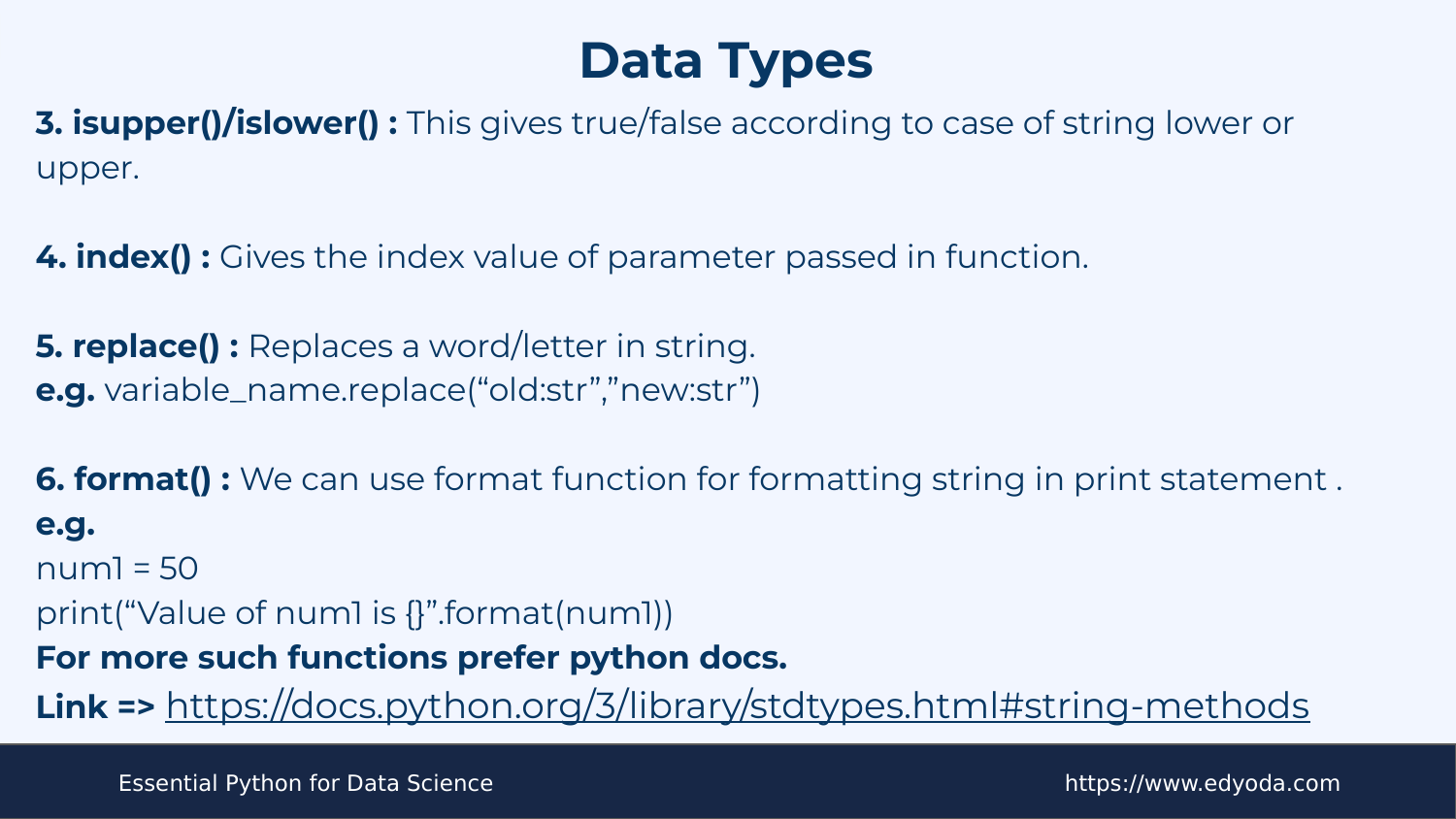

# Data Types

3. isupper()/islower() : This gives true/false according to case of string lower or upper.

4. index() : Gives the index value of parameter passed in function.

5. replace() : Replaces a word/letter in string.
e.g. variable_name.replace(“old:str”,”new:str”)

6. format() : We can use format function for formatting string in print statement .
e.g.
num1 = 50
print(“Value of num1 is {}”.format(num1))
For more such functions prefer python docs.
Link => https://docs.python.org/3/library/stdtypes.html#string-methods

Essential Python for Data Science
https://www.edyoda.com